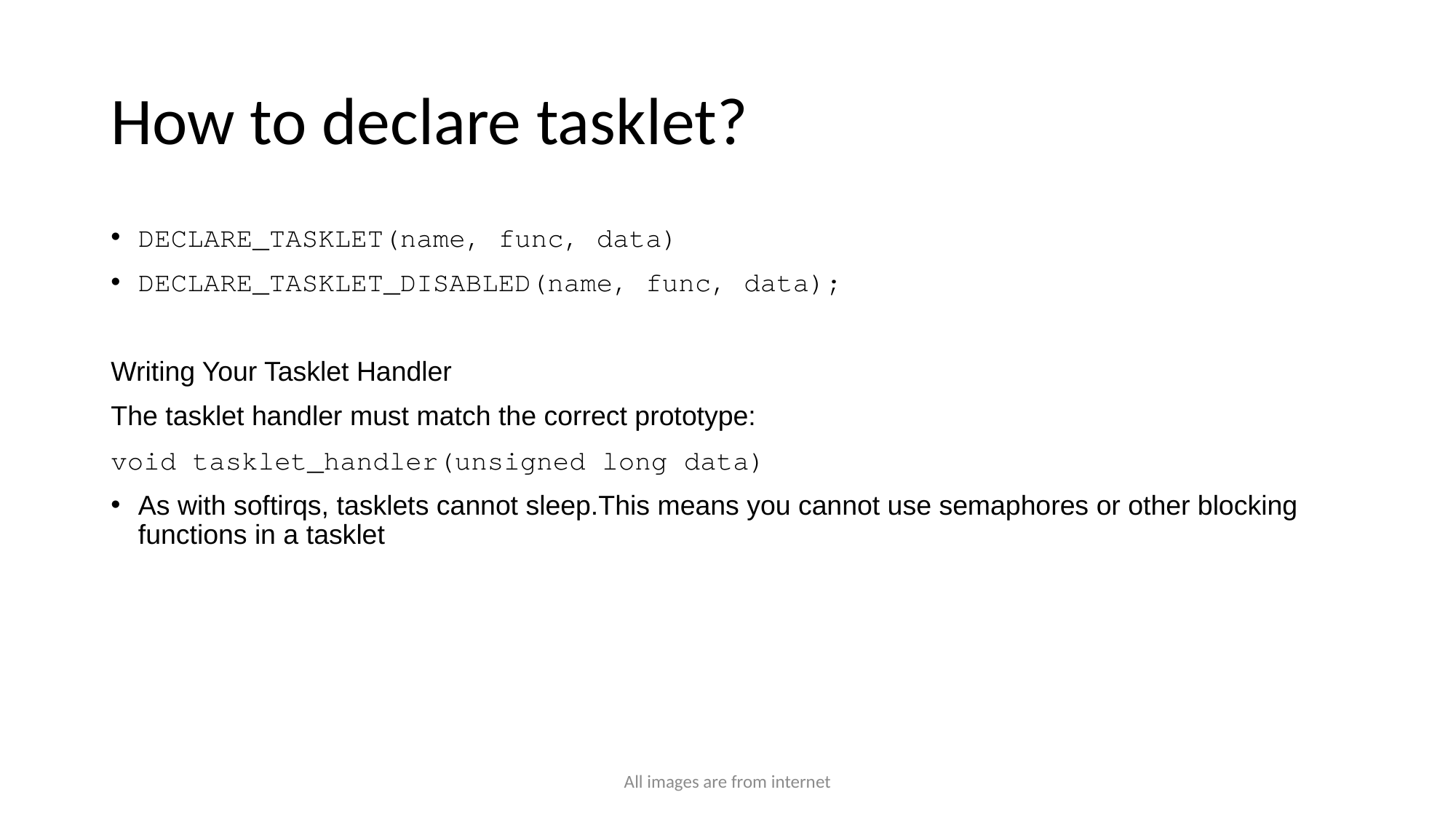

# How to declare tasklet?
DECLARE_TASKLET(name, func, data)
DECLARE_TASKLET_DISABLED(name, func, data);

Writing Your Tasklet Handler
The tasklet handler must match the correct prototype:
void tasklet_handler(unsigned long data)
As with softirqs, tasklets cannot sleep.This means you cannot use semaphores or other blocking functions in a tasklet
All images are from internet